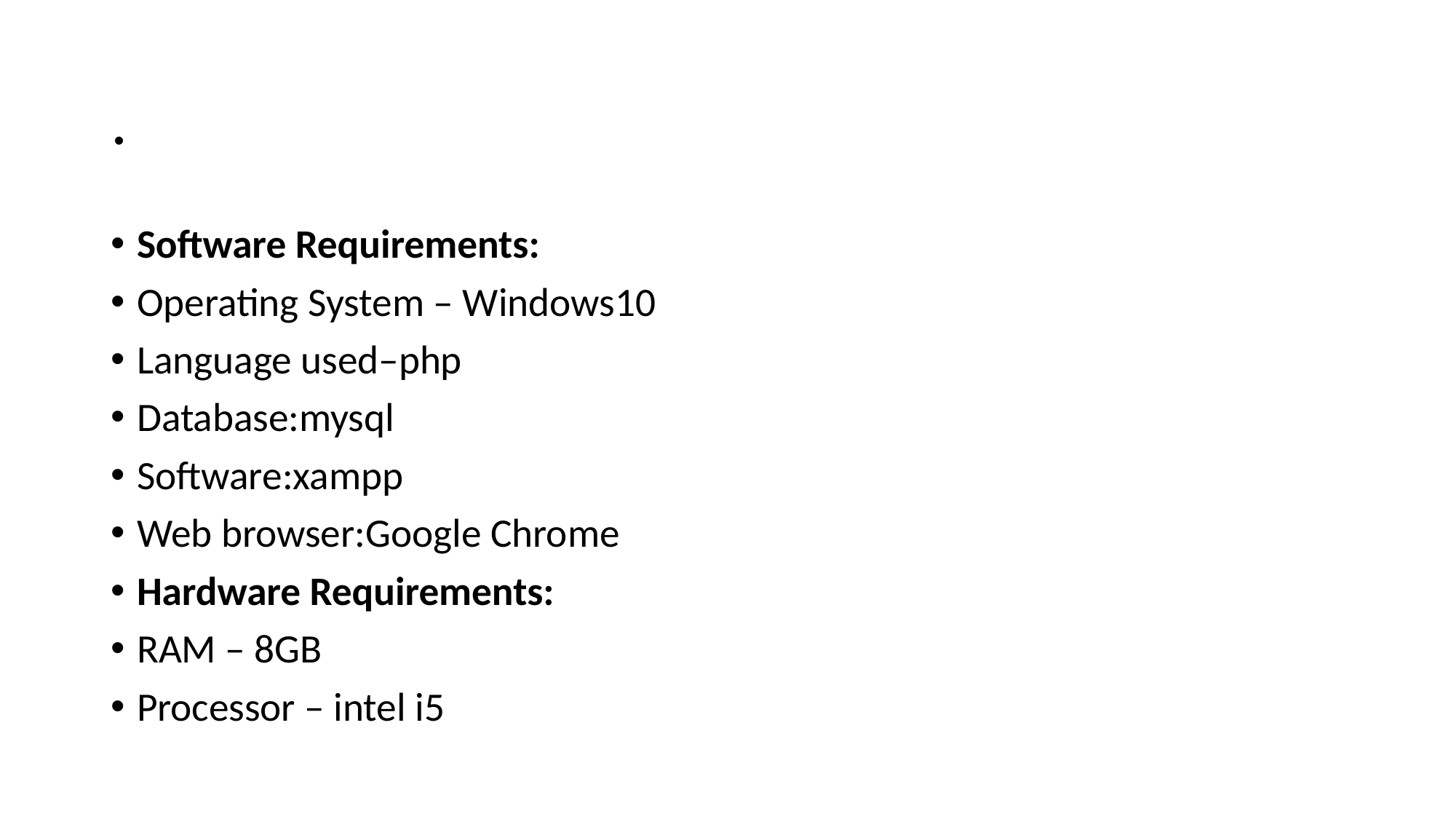

# .
Software Requirements:
Operating System – Windows10
Language used–php
Database:mysql
Software:xampp
Web browser:Google Chrome
Hardware Requirements:
RAM – 8GB
Processor – intel i5